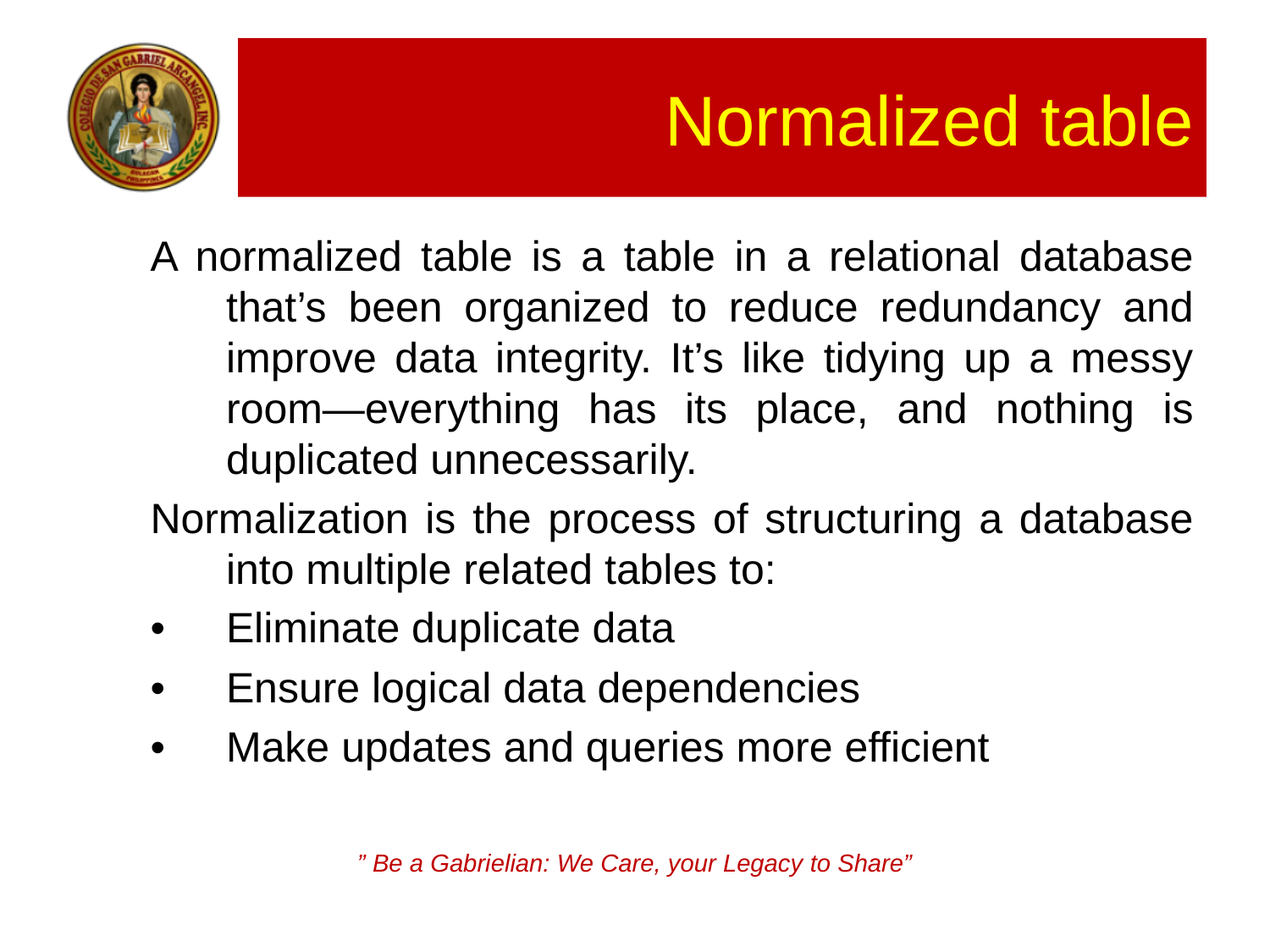

# Normalized table
A normalized table is a table in a relational database that’s been organized to reduce redundancy and improve data integrity. It’s like tidying up a messy room—everything has its place, and nothing is duplicated unnecessarily.
Normalization is the process of structuring a database into multiple related tables to:
• 	Eliminate duplicate data
• 	Ensure logical data dependencies
• 	Make updates and queries more efficient